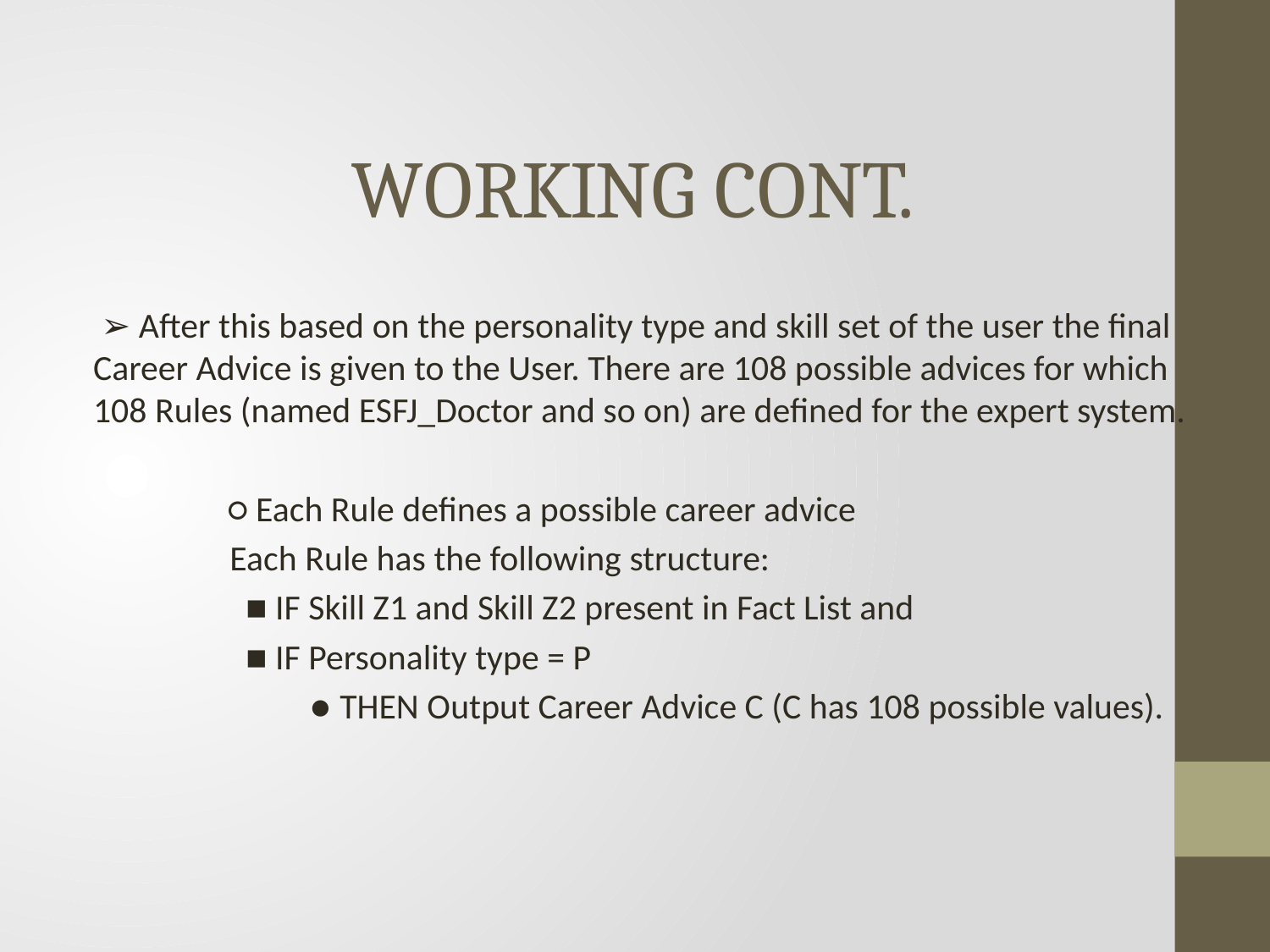

# WORKING CONT.
 ➢ After this based on the personality type and skill set of the user the final Career Advice is given to the User. There are 108 possible advices for which 108 Rules (named ESFJ_Doctor and so on) are defined for the expert system.

 	 ○ Each Rule defines a possible career advice
                 Each Rule has the following structure:
                   ■ IF ​Skill Z1 and Skill Z2 present in Fact List and
                   ■ IF ​Personality type = P
                           ● THEN ​Output Career Advice C (C has 108 possible values).